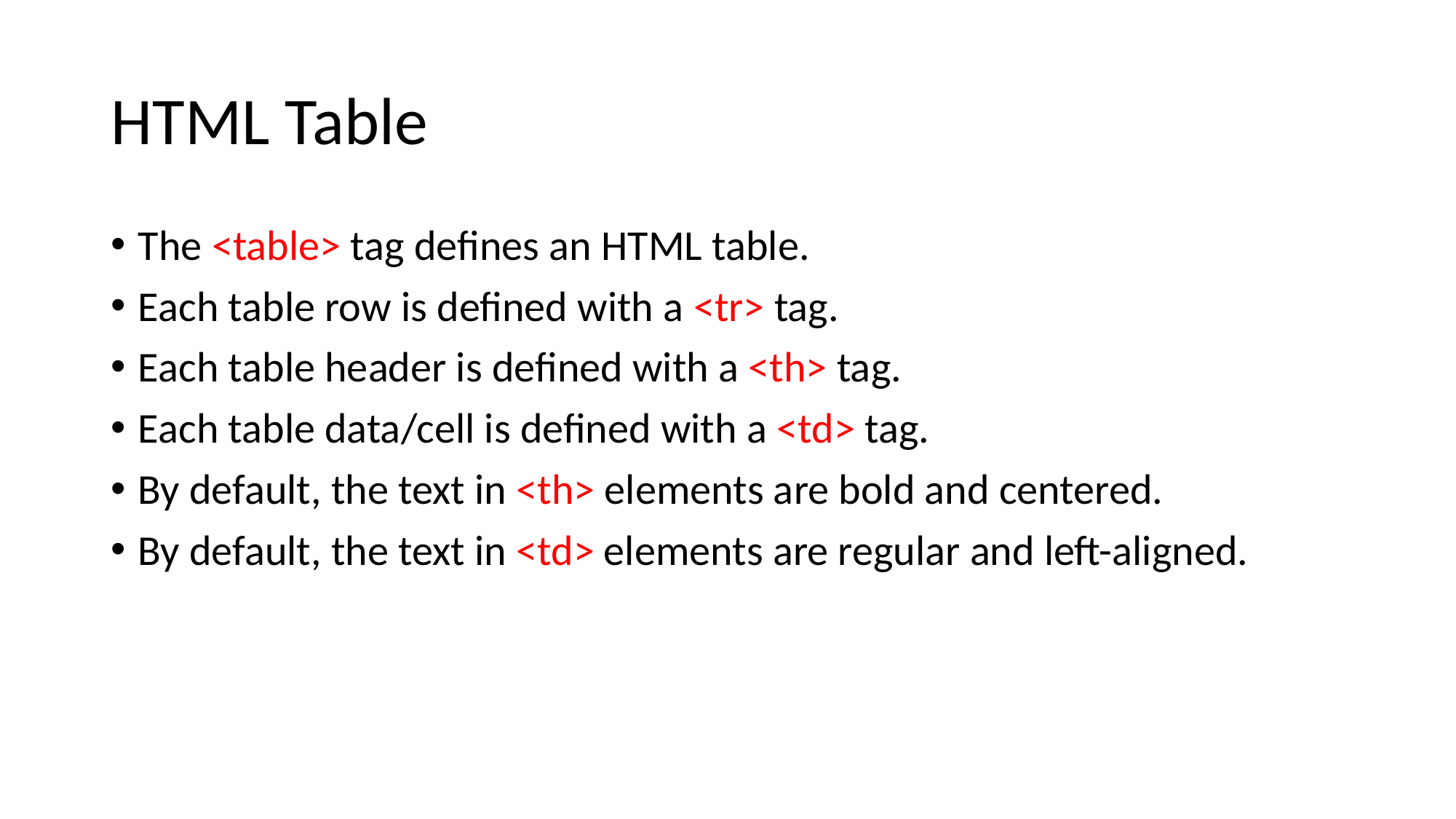

# HTML Table
The <table> tag defines an HTML table.
Each table row is defined with a <tr> tag.
Each table header is defined with a <th> tag.
Each table data/cell is defined with a <td> tag.
By default, the text in <th> elements are bold and centered.
By default, the text in <td> elements are regular and left-aligned.